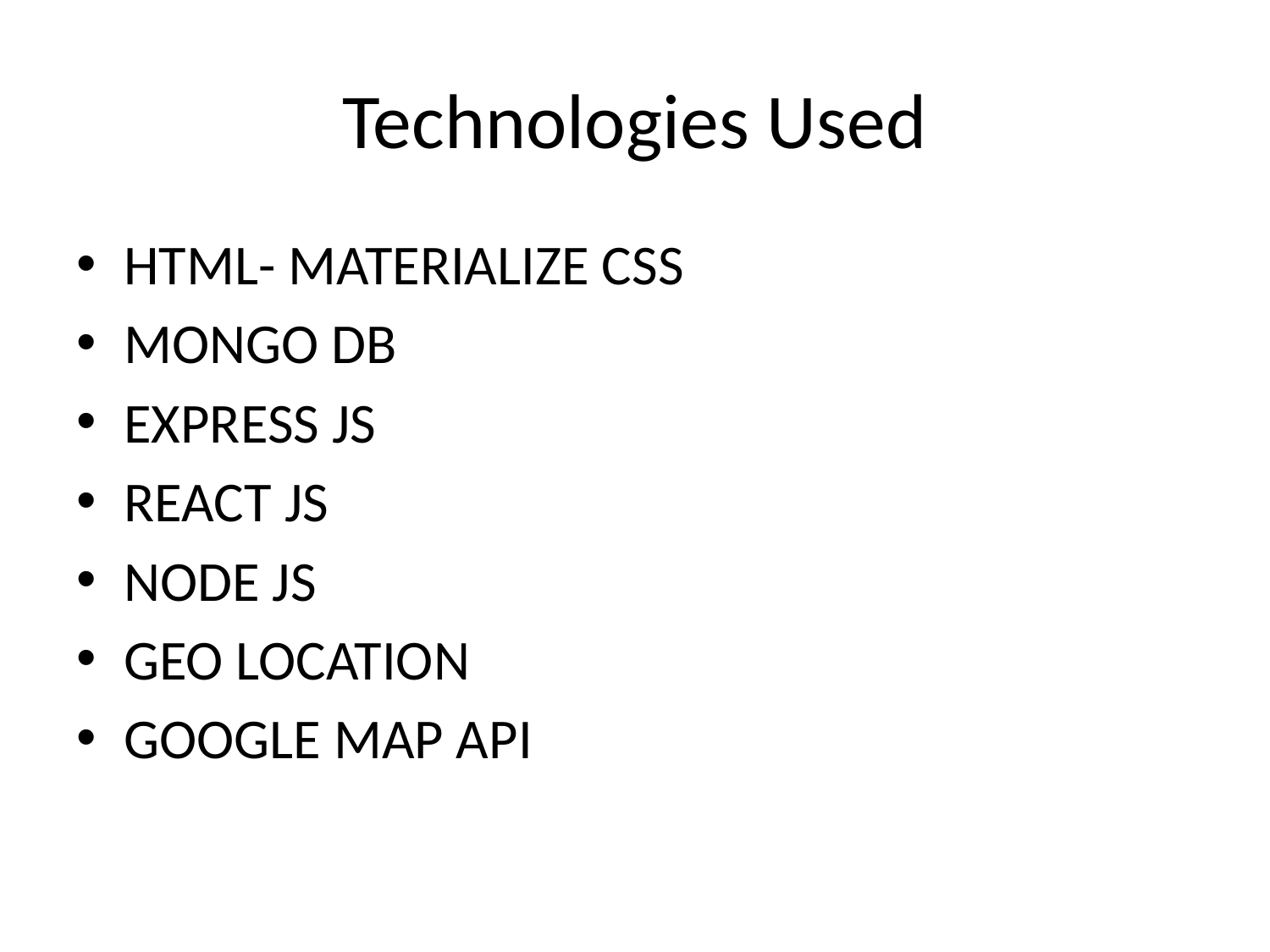

# Technologies Used
HTML- MATERIALIZE CSS
MONGO DB
EXPRESS JS
REACT JS
NODE JS
GEO LOCATION
GOOGLE MAP API